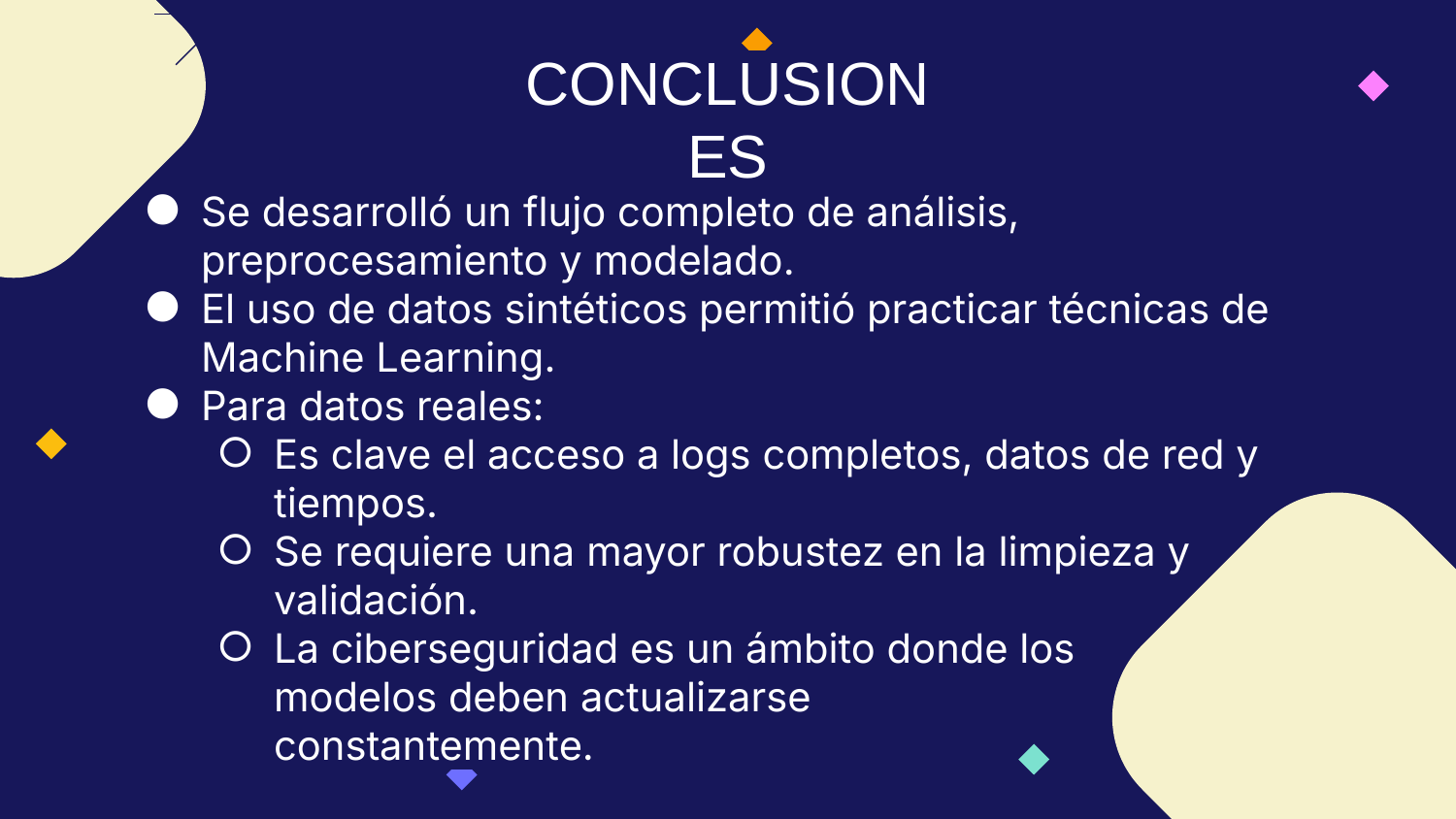

CONCLUSIONES
# Se desarrolló un flujo completo de análisis, preprocesamiento y modelado.
El uso de datos sintéticos permitió practicar técnicas de Machine Learning.
Para datos reales:
Es clave el acceso a logs completos, datos de red y tiempos.
Se requiere una mayor robustez en la limpieza y validación.
La ciberseguridad es un ámbito donde los
modelos deben actualizarse
constantemente.